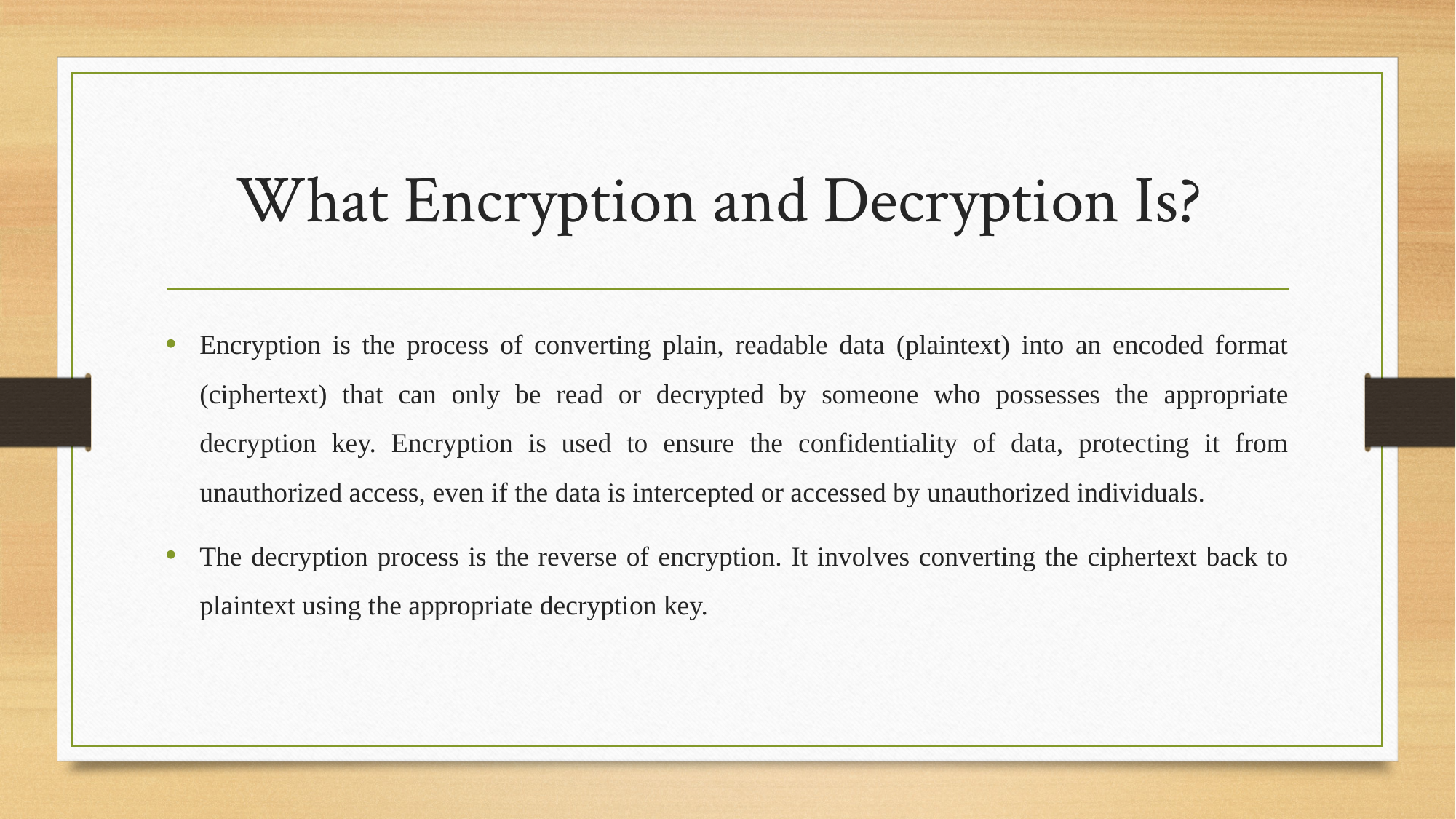

# What Encryption and Decryption Is?
Encryption is the process of converting plain, readable data (plaintext) into an encoded format (ciphertext) that can only be read or decrypted by someone who possesses the appropriate decryption key. Encryption is used to ensure the confidentiality of data, protecting it from unauthorized access, even if the data is intercepted or accessed by unauthorized individuals.
The decryption process is the reverse of encryption. It involves converting the ciphertext back to plaintext using the appropriate decryption key.